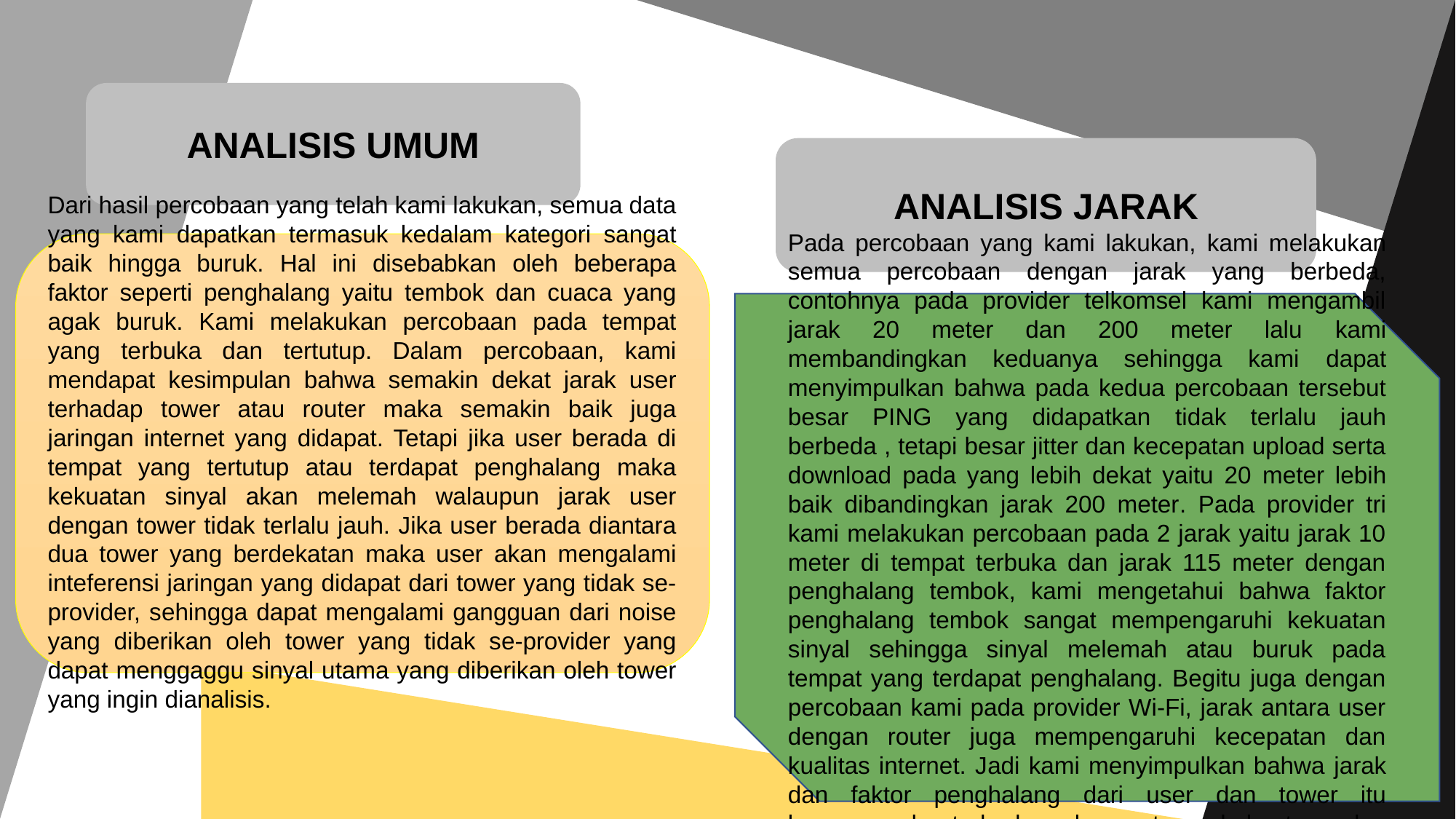

ANALISIS UMUM
ANALISIS JARAK

Dari hasil percobaan yang telah kami lakukan, semua data yang kami dapatkan termasuk kedalam kategori sangat baik hingga buruk. Hal ini disebabkan oleh beberapa faktor seperti penghalang yaitu tembok dan cuaca yang agak buruk. Kami melakukan percobaan pada tempat yang terbuka dan tertutup. Dalam percobaan, kami mendapat kesimpulan bahwa semakin dekat jarak user terhadap tower atau router maka semakin baik juga jaringan internet yang didapat. Tetapi jika user berada di tempat yang tertutup atau terdapat penghalang maka kekuatan sinyal akan melemah walaupun jarak user dengan tower tidak terlalu jauh. Jika user berada diantara dua tower yang berdekatan maka user akan mengalami inteferensi jaringan yang didapat dari tower yang tidak se-provider, sehingga dapat mengalami gangguan dari noise yang diberikan oleh tower yang tidak se-provider yang dapat menggaggu sinyal utama yang diberikan oleh tower yang ingin dianalisis.

Pada percobaan yang kami lakukan, kami melakukan semua percobaan dengan jarak yang berbeda, contohnya pada provider telkomsel kami mengambil jarak 20 meter dan 200 meter lalu kami membandingkan keduanya sehingga kami dapat menyimpulkan bahwa pada kedua percobaan tersebut besar PING yang didapatkan tidak terlalu jauh berbeda , tetapi besar jitter dan kecepatan upload serta download pada yang lebih dekat yaitu 20 meter lebih baik dibandingkan jarak 200 meter. Pada provider tri kami melakukan percobaan pada 2 jarak yaitu jarak 10 meter di tempat terbuka dan jarak 115 meter dengan penghalang tembok, kami mengetahui bahwa faktor penghalang tembok sangat mempengaruhi kekuatan sinyal sehingga sinyal melemah atau buruk pada tempat yang terdapat penghalang. Begitu juga dengan percobaan kami pada provider Wi-Fi, jarak antara user dengan router juga mempengaruhi kecepatan dan kualitas internet. Jadi kami menyimpulkan bahwa jarak dan faktor penghalang dari user dan tower itu berpengaruh terhadap kecepatan, kekuatan dan kualitas internet.